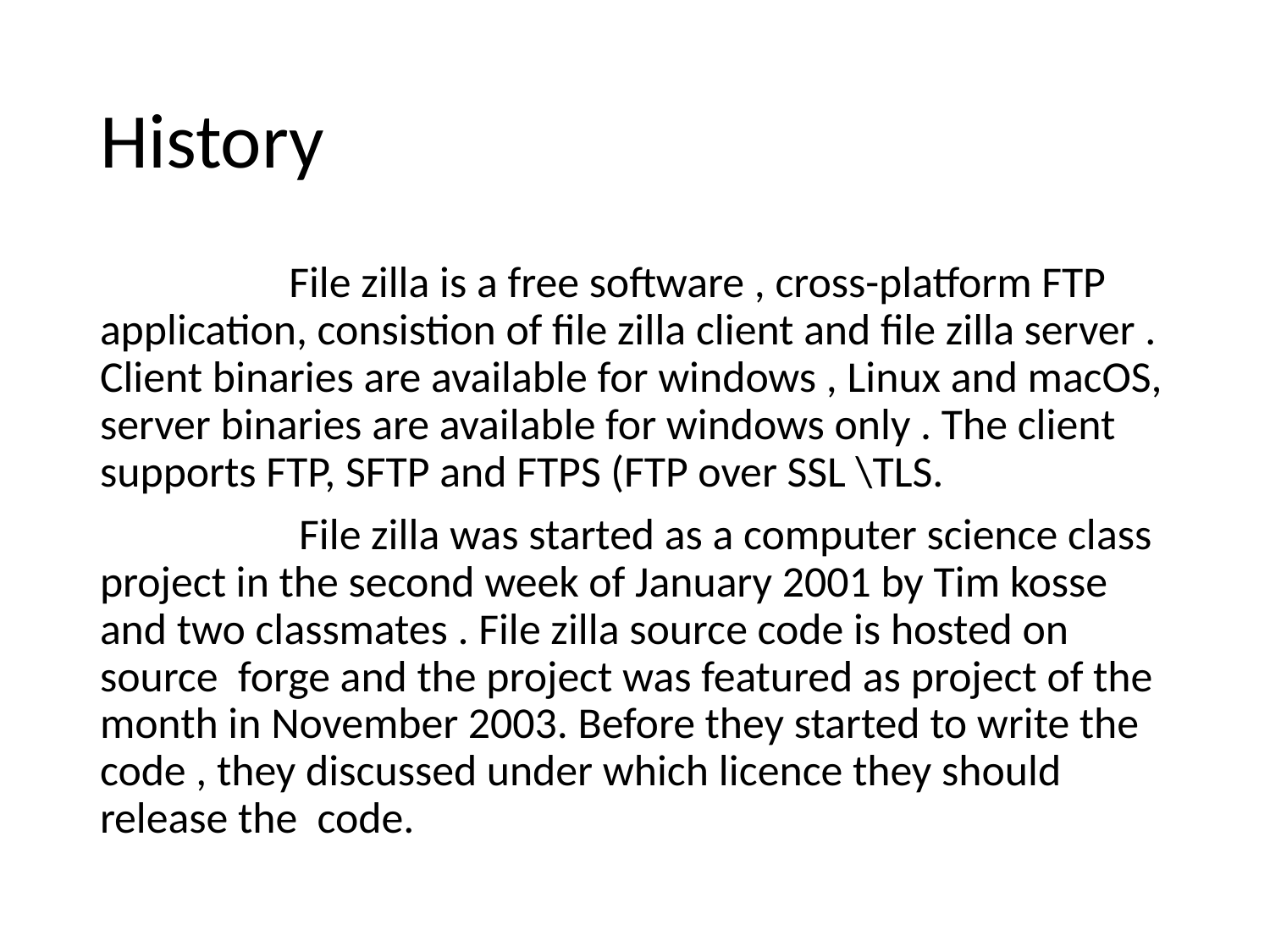

# History
                   File zilla is a free software , cross-platform FTP application, consistion of file zilla client and file zilla server . Client binaries are available for windows , Linux and macOS, server binaries are available for windows only . The client supports FTP, SFTP and FTPS (FTP over SSL \TLS.
                    File zilla was started as a computer science class project in the second week of January 2001 by Tim kosse and two classmates . File zilla source code is hosted on source  forge and the project was featured as project of the month in November 2003. Before they started to write the code , they discussed under which licence they should release the  code.